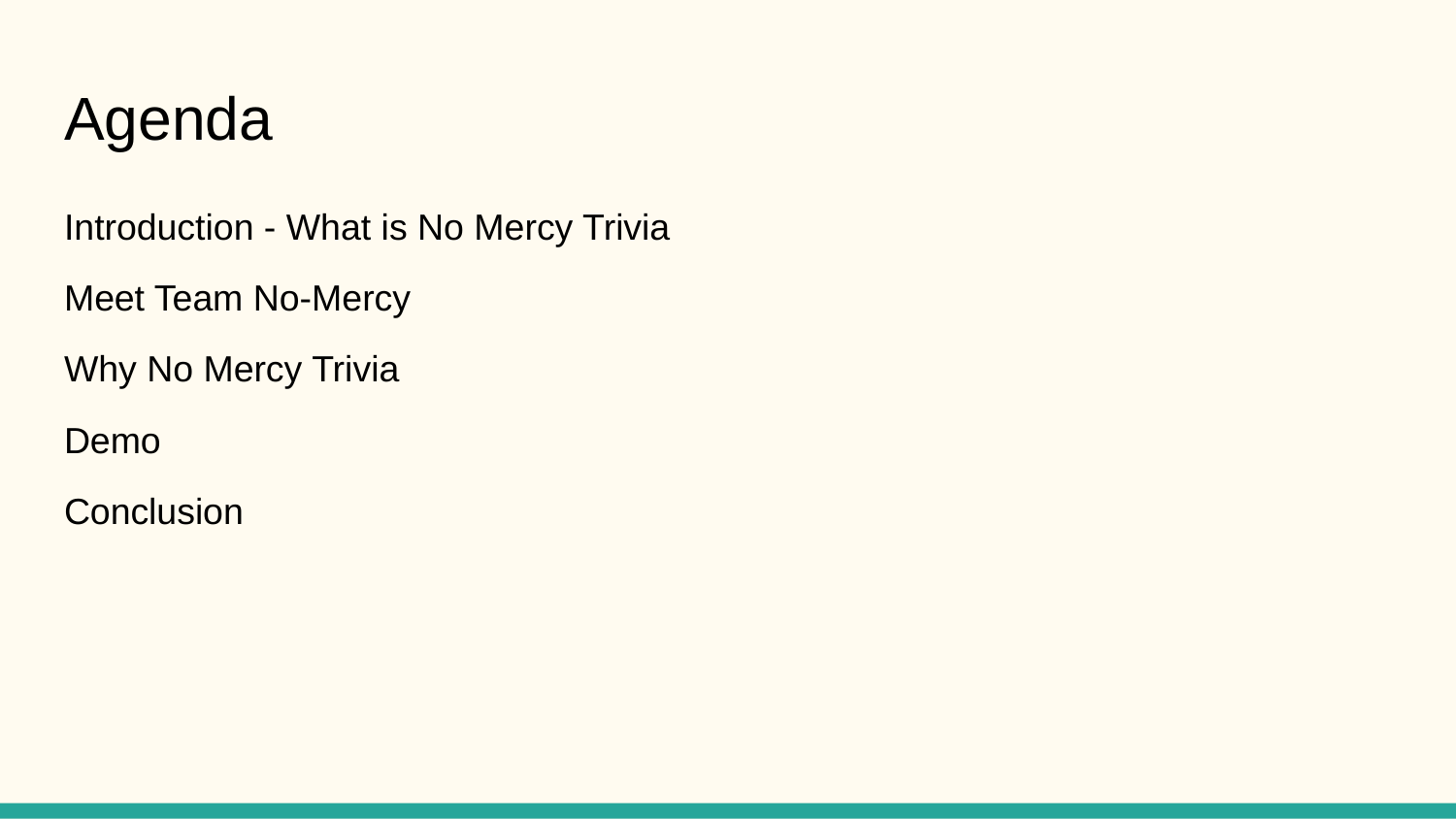

# Agenda
Introduction - What is No Mercy Trivia
Meet Team No-Mercy
Why No Mercy Trivia
Demo
Conclusion